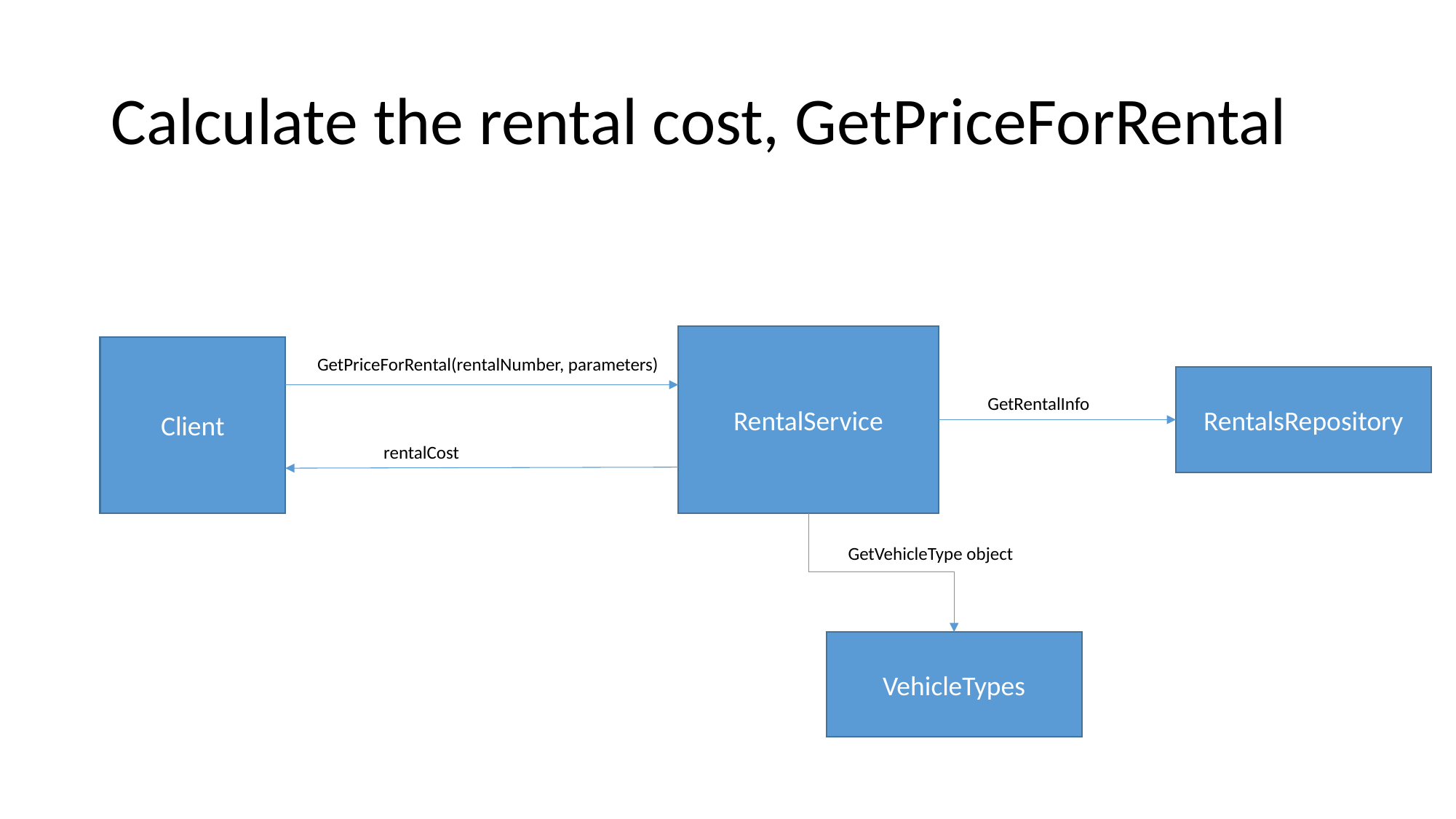

# Calculate the rental cost, GetPriceForRental
RentalService
Client
GetPriceForRental(rentalNumber, parameters)
RentalsRepository
GetRentalInfo
rentalCost
GetVehicleType object
VehicleTypes